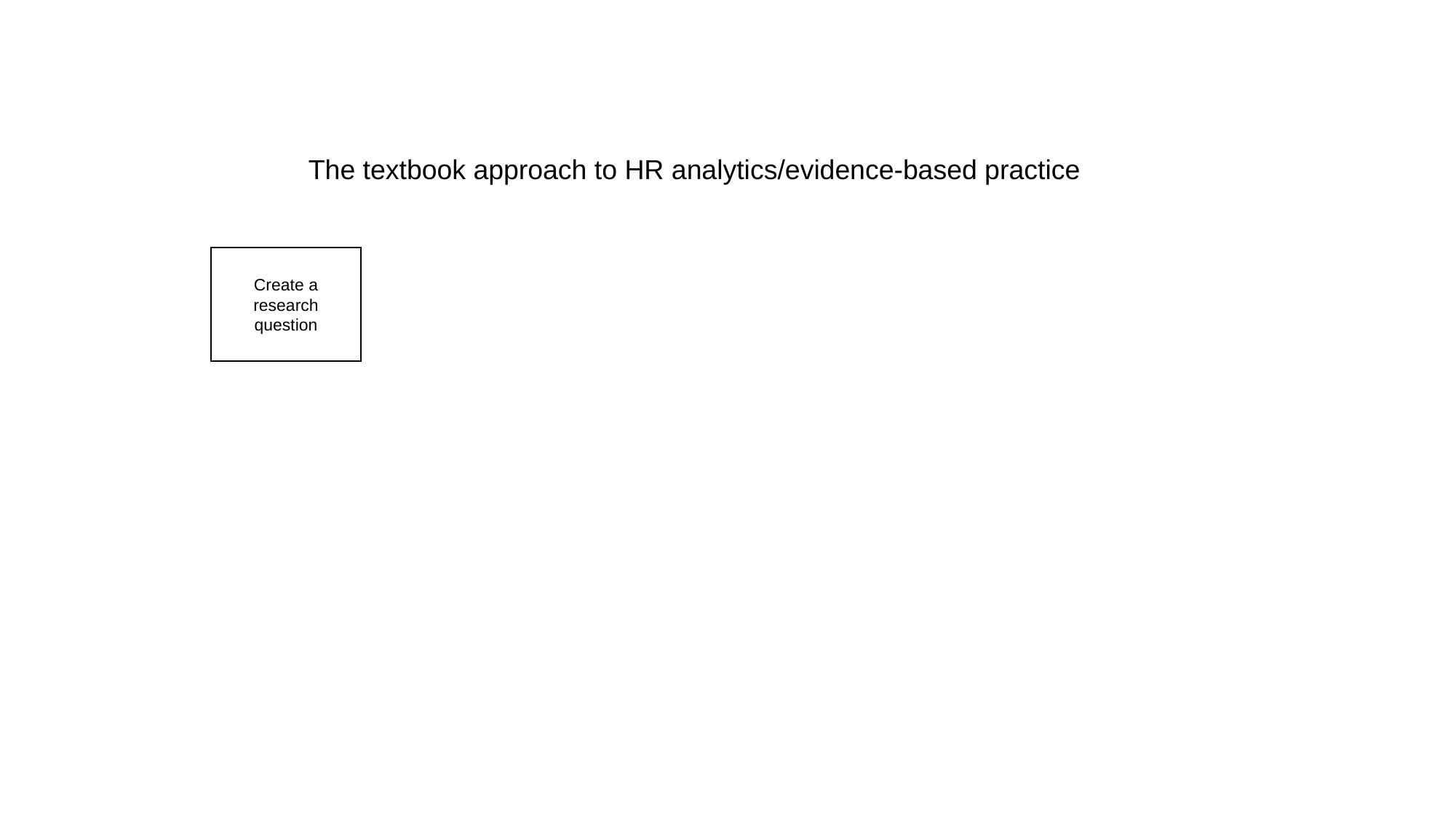

The textbook approach to HR analytics/evidence-based practice
Create a research question